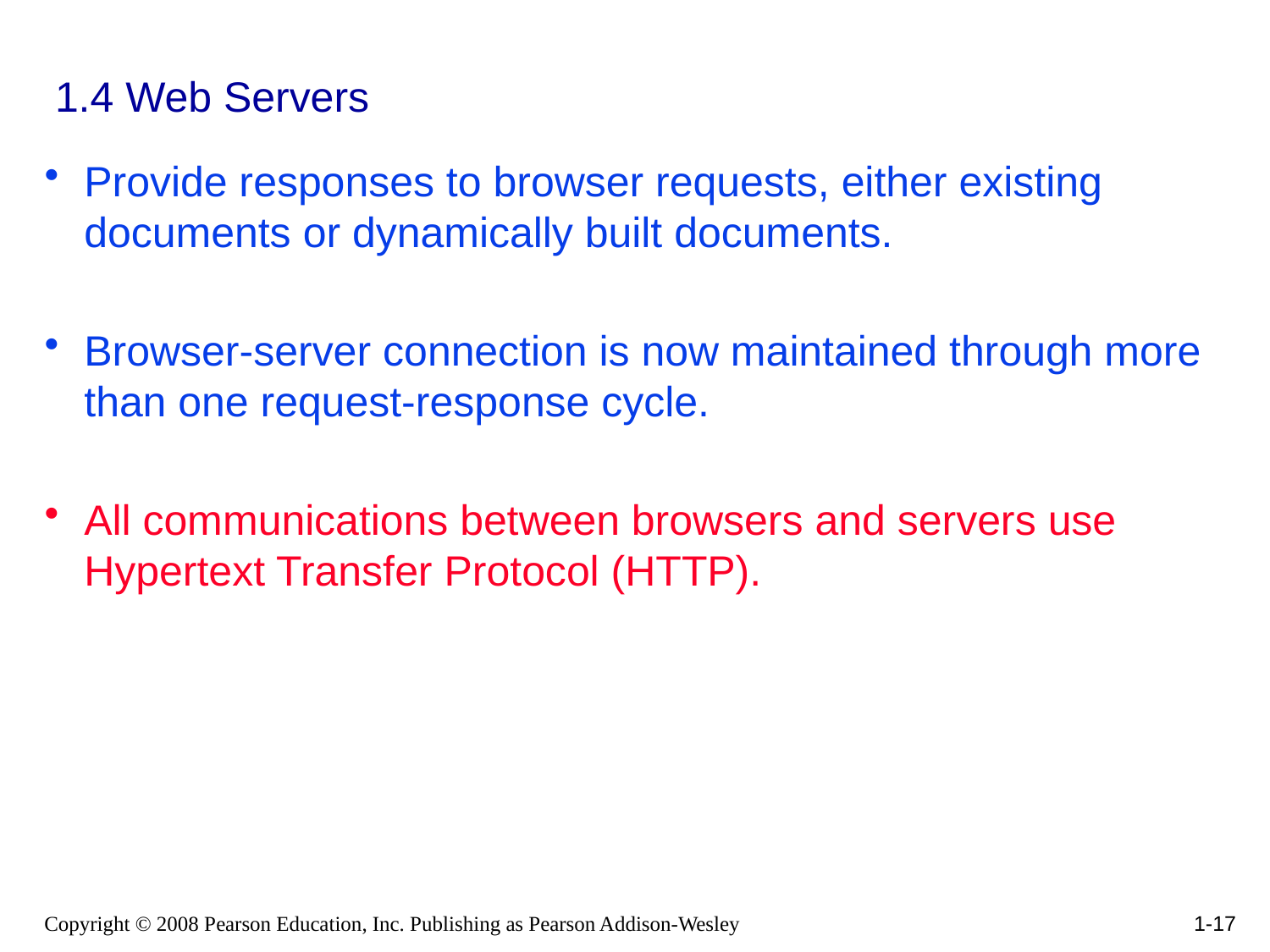

# 1.4 Web Servers
Provide responses to browser requests, either existing documents or dynamically built documents.

Browser-server connection is now maintained through more than one request-response cycle.

All communications between browsers and servers use Hypertext Transfer Protocol (HTTP).